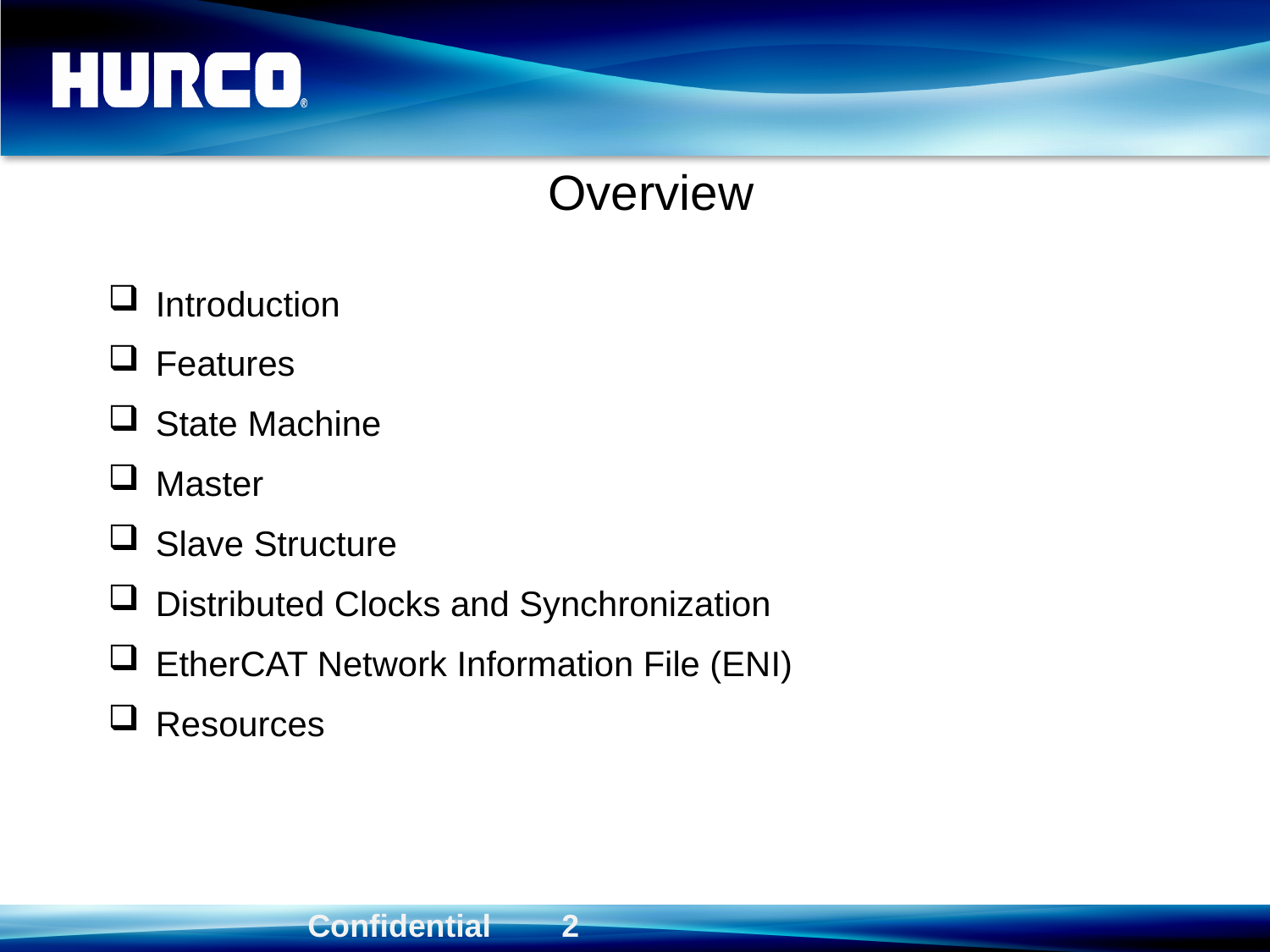

# Overview
Introduction
Features
State Machine
Master
Slave Structure
Distributed Clocks and Synchronization
EtherCAT Network Information File (ENI)
Resources

	Confidential	2